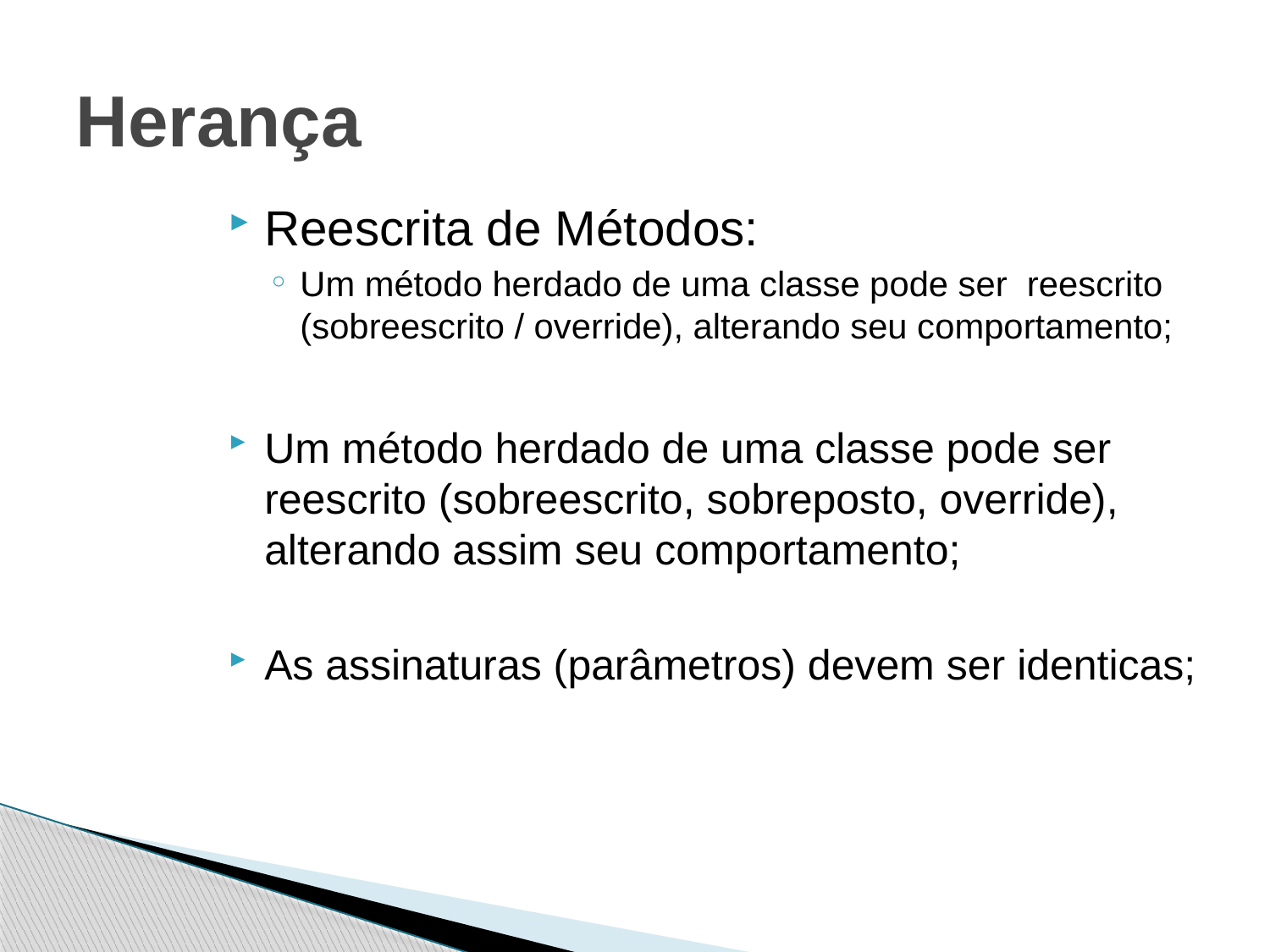

# Herança
Reescrita de Métodos:
Um método herdado de uma classe pode ser  reescrito (sobreescrito / override), alterando seu comportamento;

Um método herdado de uma classe pode ser  reescrito (sobreescrito, sobreposto, override), alterando assim seu comportamento;

As assinaturas (parâmetros) devem ser identicas;